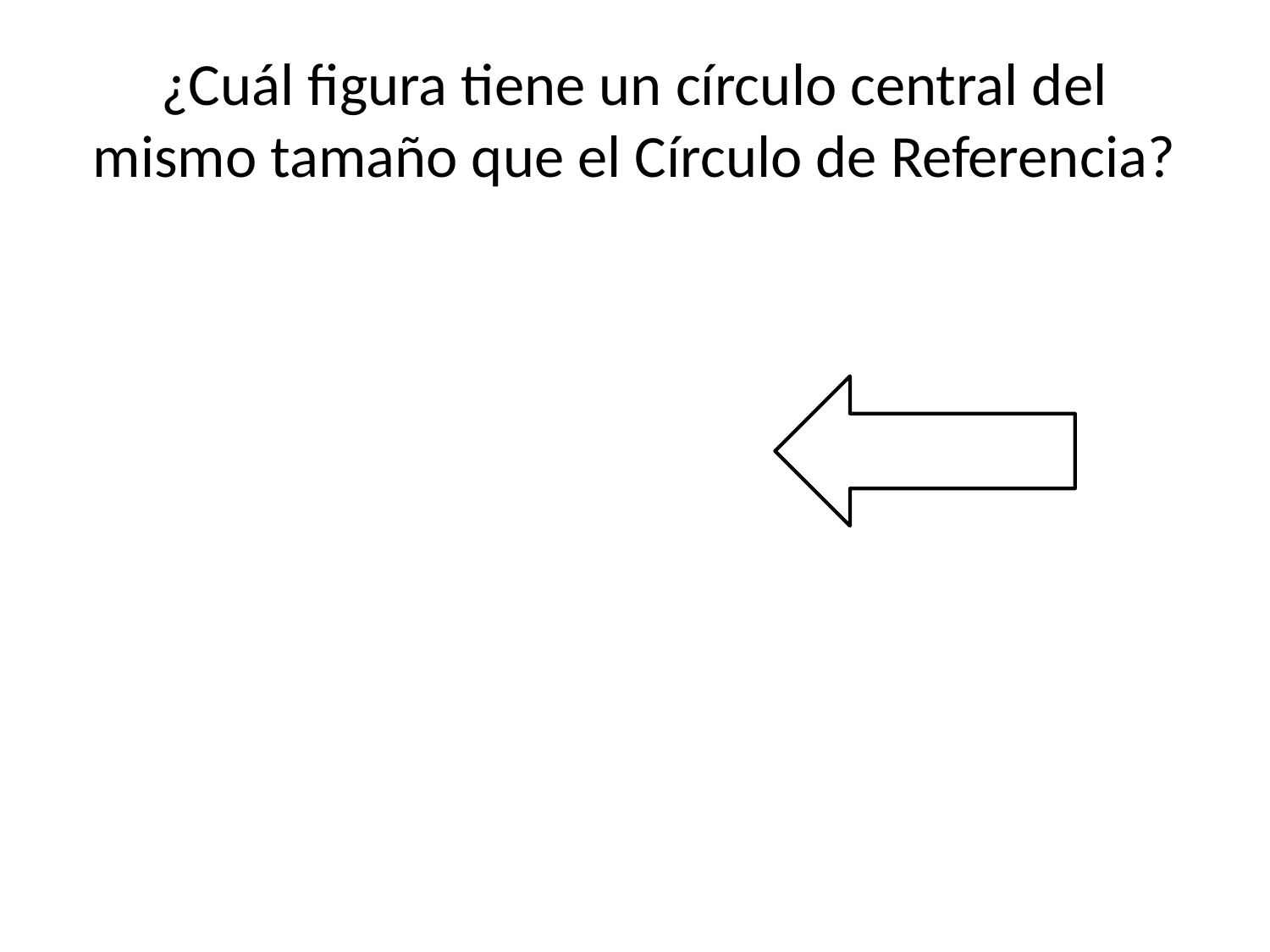

# ¿Cuál figura tiene un círculo central del mismo tamaño que el Círculo de Referencia?